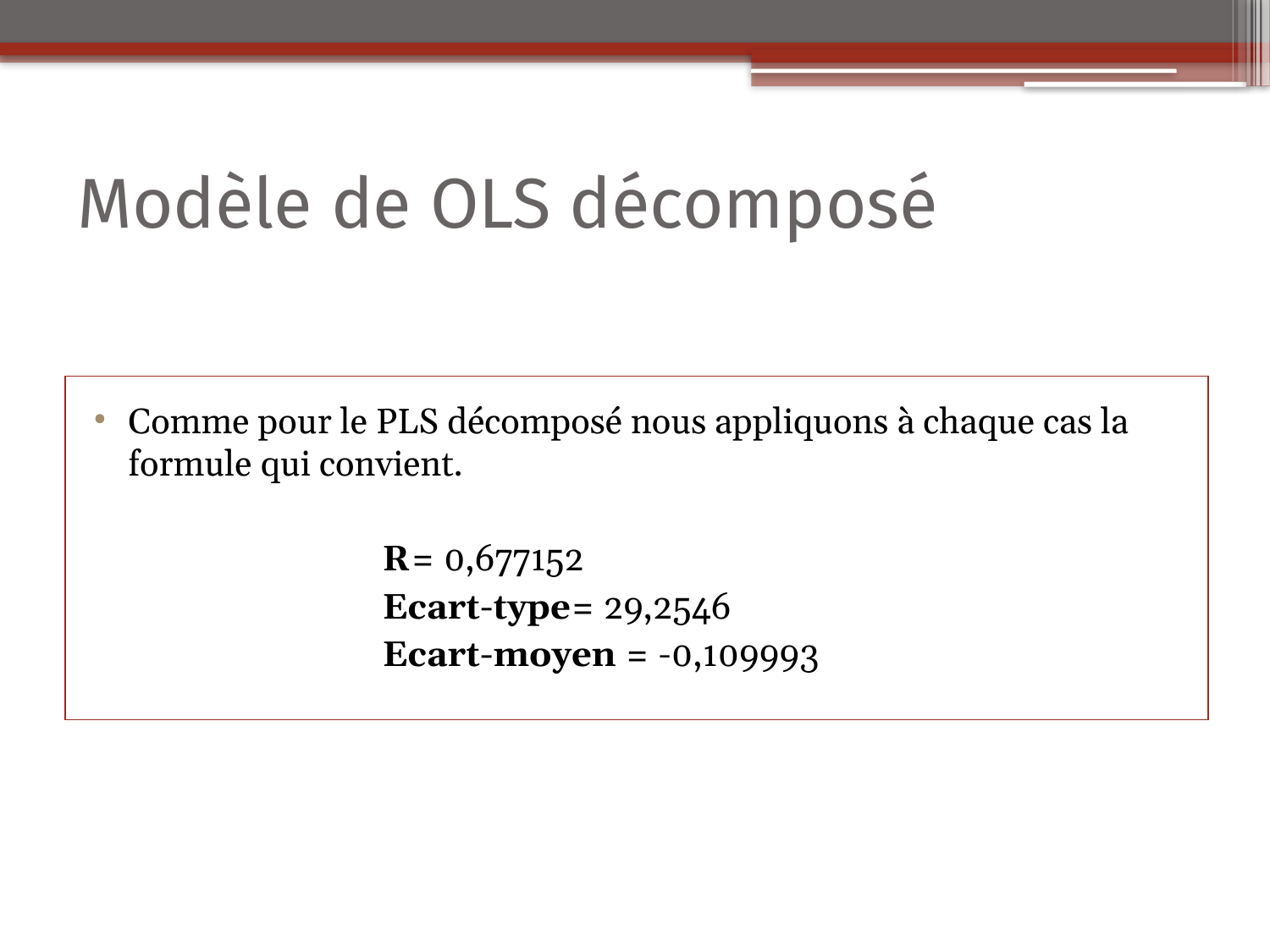

# Modèle de OLS décomposé

Comme pour le PLS décomposé nous appliquons à chaque cas la formule qui convient.

			R= 0,677152
			Ecart-type= 29,2546
			Ecart-moyen = -0,109993